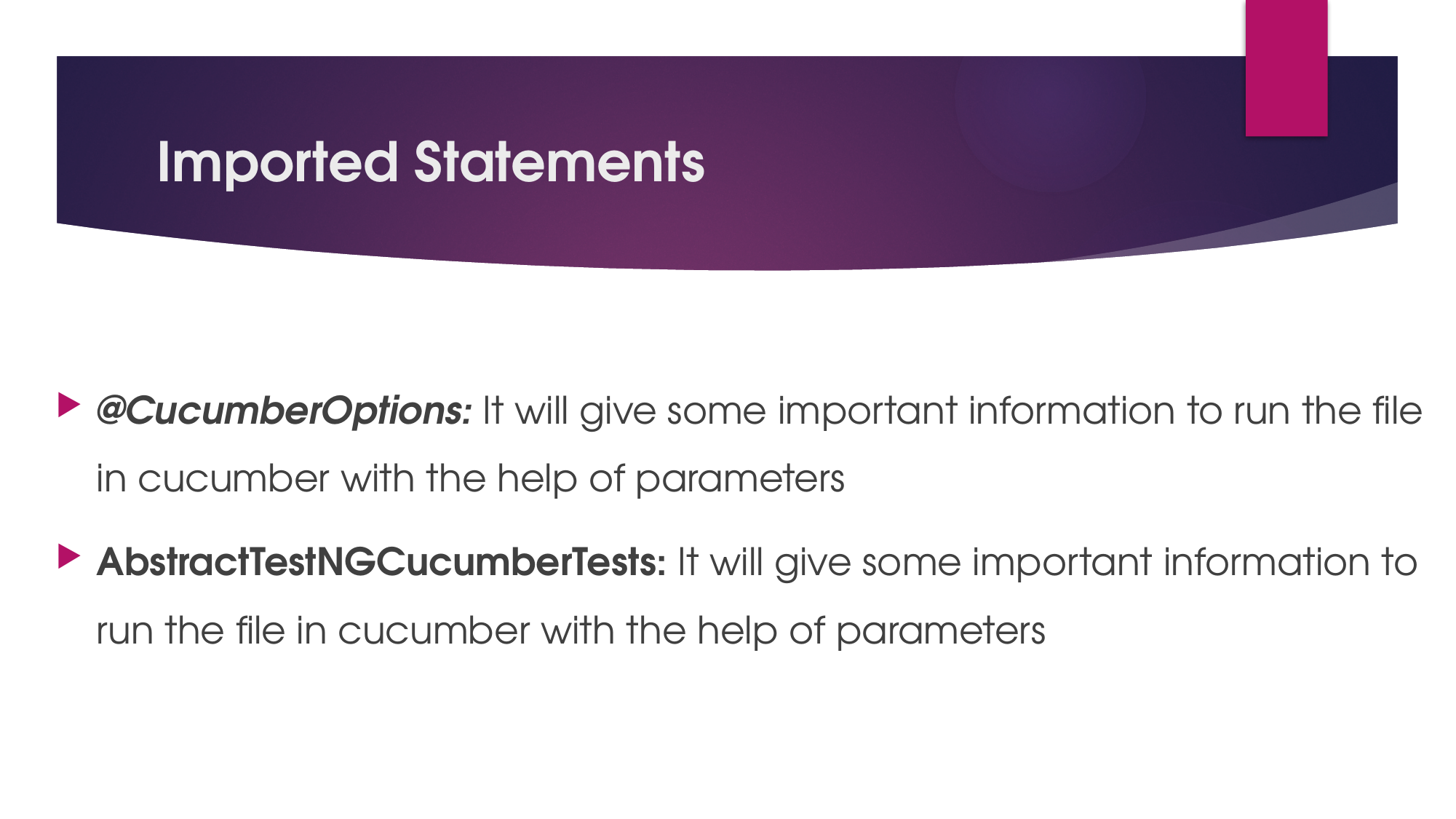

# Imported Statements

@CucumberOptions: It will give some important information to run the file in cucumber with the help of parameters
AbstractTestNGCucumberTests: It will give some important information to run the file in cucumber with the help of parameters